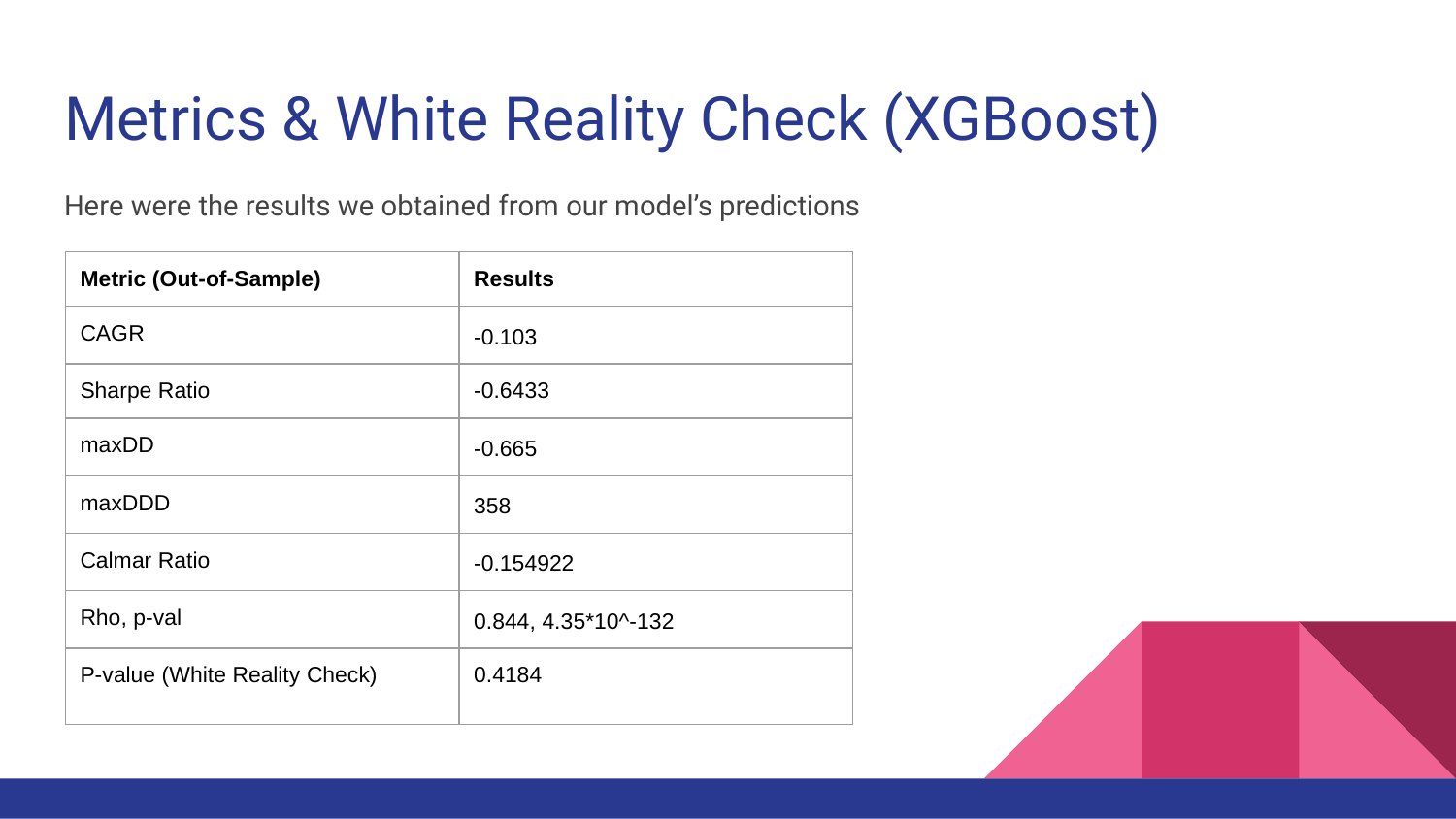

# Metrics & White Reality Check (XGBoost)
Here were the results we obtained from our model’s predictions

| Metric (Out-of-Sample) | Results |
| --- | --- |
| CAGR | -0.103 |
| Sharpe Ratio | -0.6433 |
| maxDD | -0.665 |
| maxDDD | 358 |
| Calmar Ratio | -0.154922 |
| Rho, p-val | 0.844, 4.35\*10^-132 |
| P-value (White Reality Check) | 0.4184 |